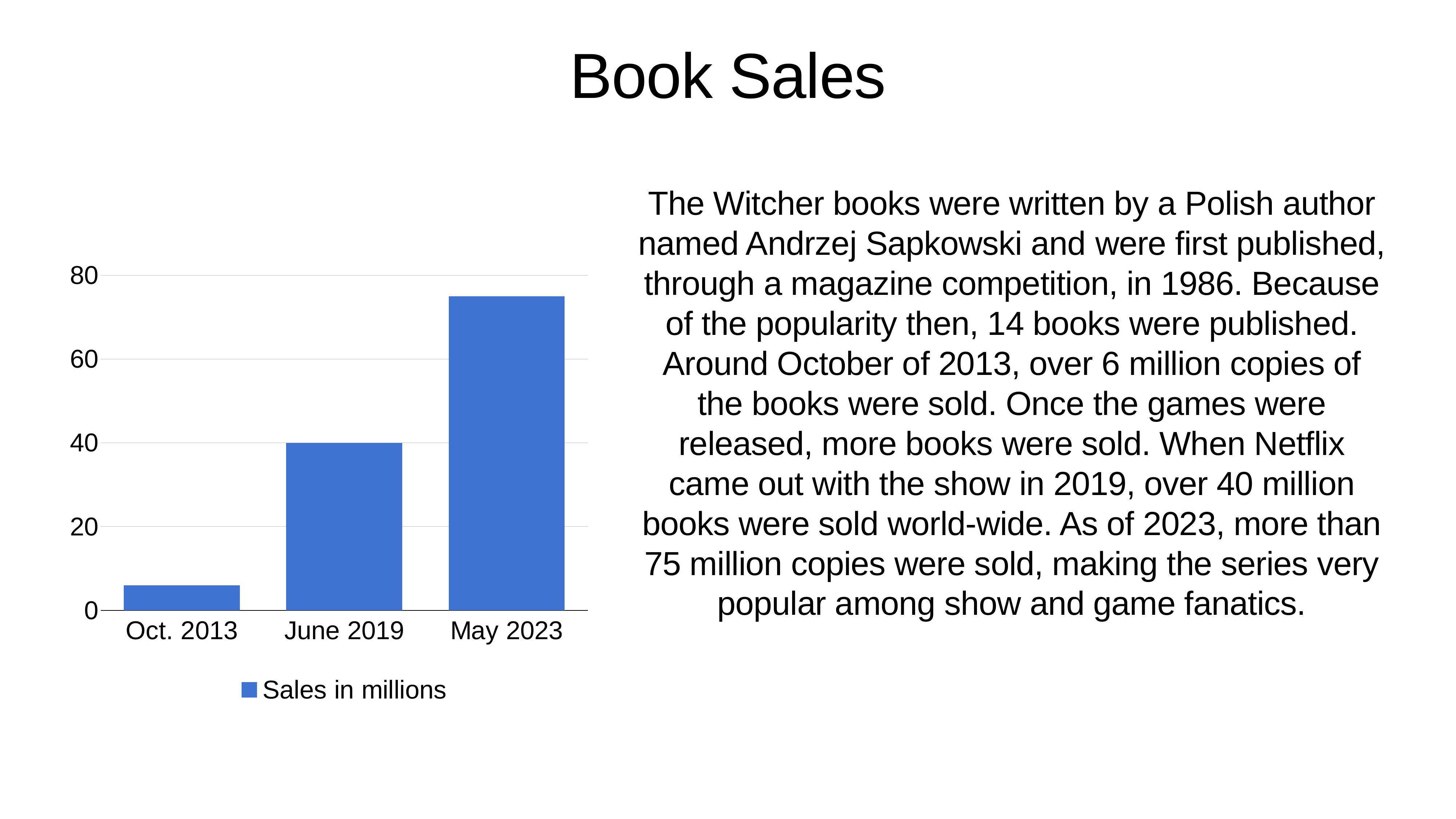

# Book Sales
The Witcher books were written by a Polish author named Andrzej Sapkowski and were first published, through a magazine competition, in 1986. Because of the popularity then, 14 books were published. Around October of 2013, over 6 million copies of the books were sold. Once the games were released, more books were sold. When Netflix came out with the show in 2019, over 40 million books were sold world-wide. As of 2023, more than 75 million copies were sold, making the series very popular among show and game fanatics.

### Chart

| Category | Sales in millions |
|---|---|
| Oct. 2013 | 6.0 |
| June 2019 | 40.0 |
| May 2023 | 75.0 |